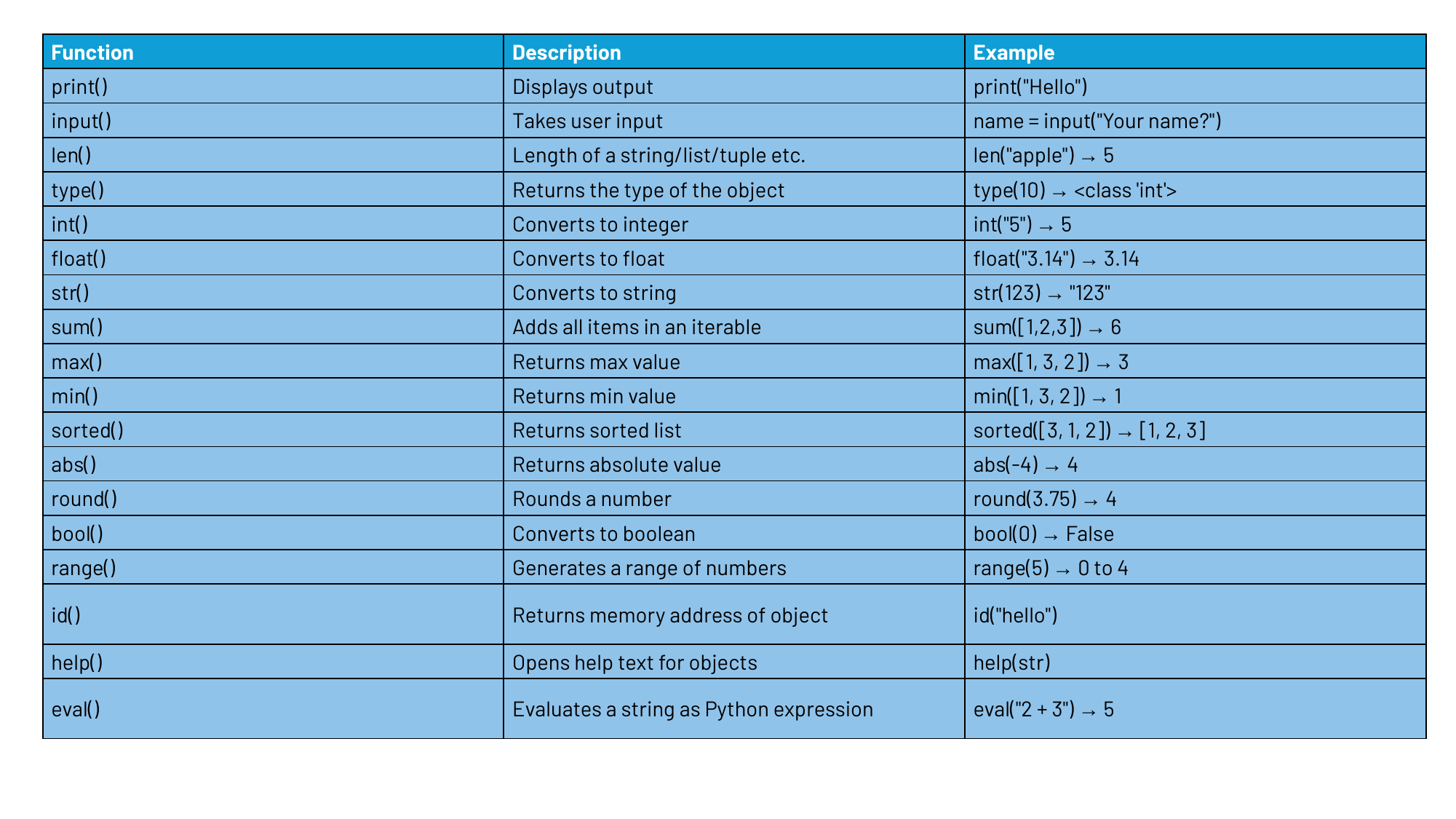

| Function | Description | Example |
| --- | --- | --- |
| print() | Displays output | print("Hello") |
| input() | Takes user input | name = input("Your name?") |
| len() | Length of a string/list/tuple etc. | len("apple") → 5 |
| type() | Returns the type of the object | type(10) → <class 'int'> |
| int() | Converts to integer | int("5") → 5 |
| float() | Converts to float | float("3.14") → 3.14 |
| str() | Converts to string | str(123) → "123" |
| sum() | Adds all items in an iterable | sum([1,2,3]) → 6 |
| max() | Returns max value | max([1, 3, 2]) → 3 |
| min() | Returns min value | min([1, 3, 2]) → 1 |
| sorted() | Returns sorted list | sorted([3, 1, 2]) → [1, 2, 3] |
| abs() | Returns absolute value | abs(-4) → 4 |
| round() | Rounds a number | round(3.75) → 4 |
| bool() | Converts to boolean | bool(0) → False |
| range() | Generates a range of numbers | range(5) → 0 to 4 |
| id() | Returns memory address of object | id("hello") |
| help() | Opens help text for objects | help(str) |
| eval() | Evaluates a string as Python expression | eval("2 + 3") → 5 |